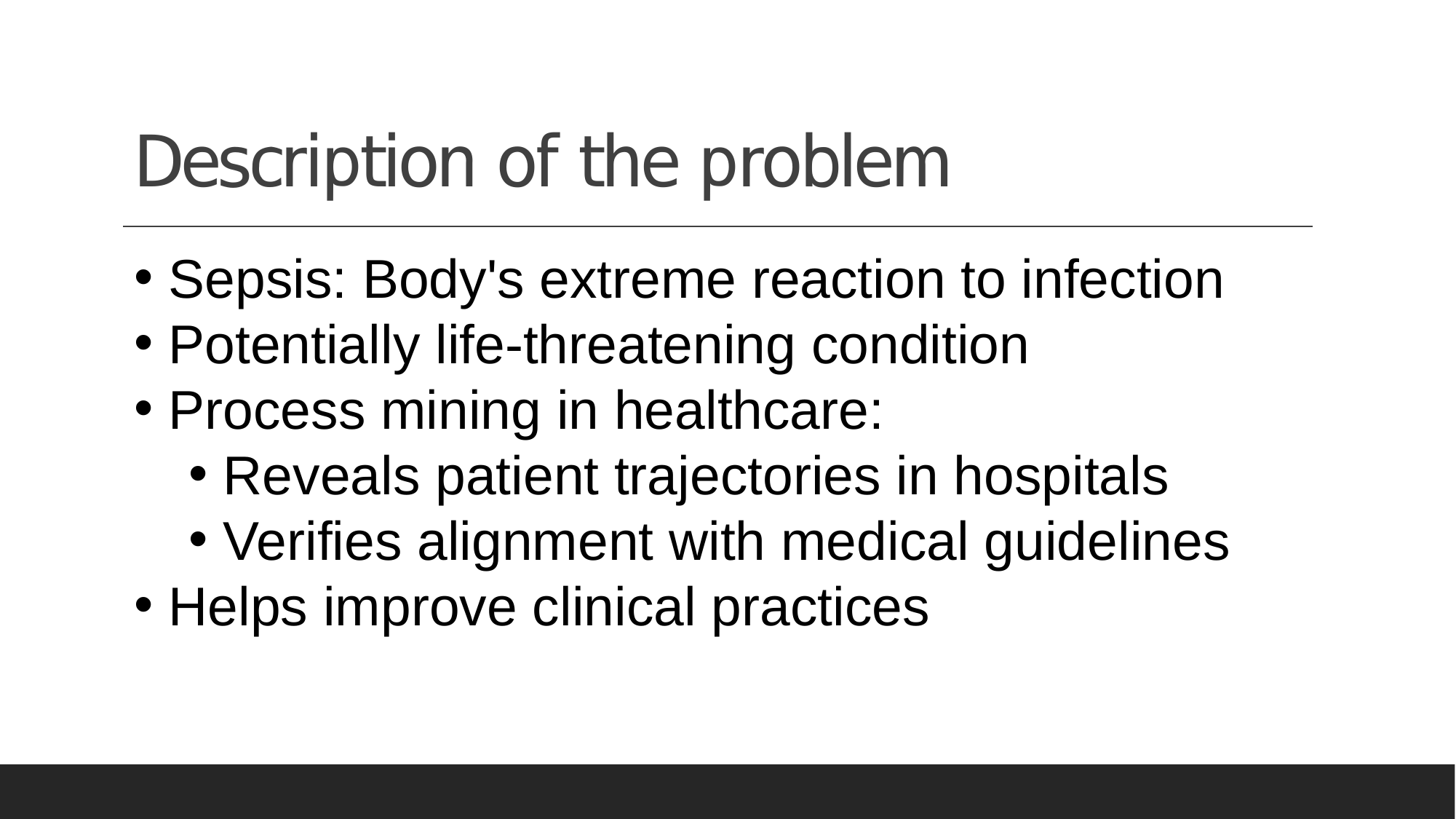

# Description of the problem
Sepsis: Body's extreme reaction to infection
Potentially life-threatening condition
Process mining in healthcare:
Reveals patient trajectories in hospitals
Verifies alignment with medical guidelines
Helps improve clinical practices